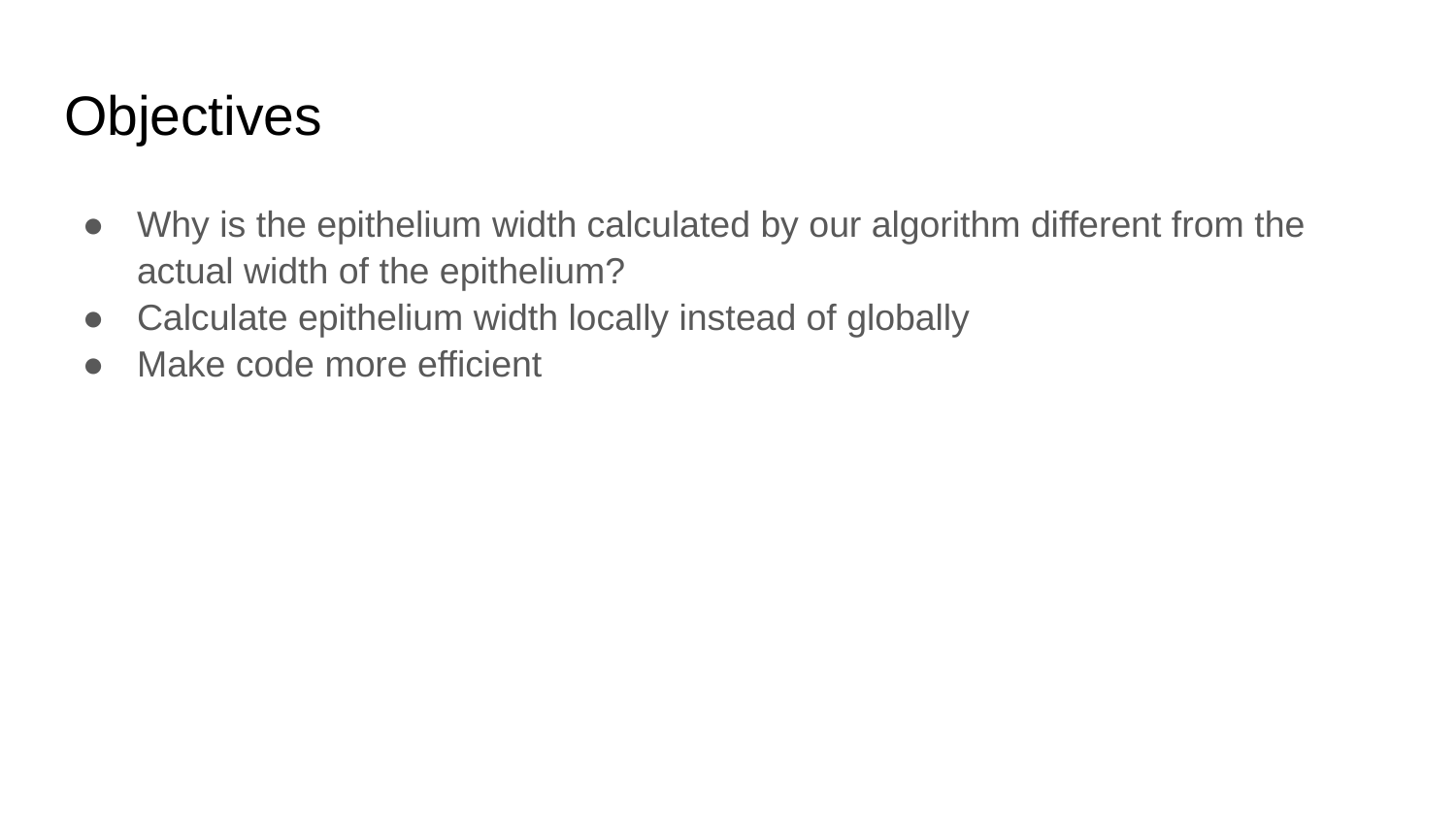

# Objectives
Why is the epithelium width calculated by our algorithm different from the actual width of the epithelium?
Calculate epithelium width locally instead of globally
Make code more efficient